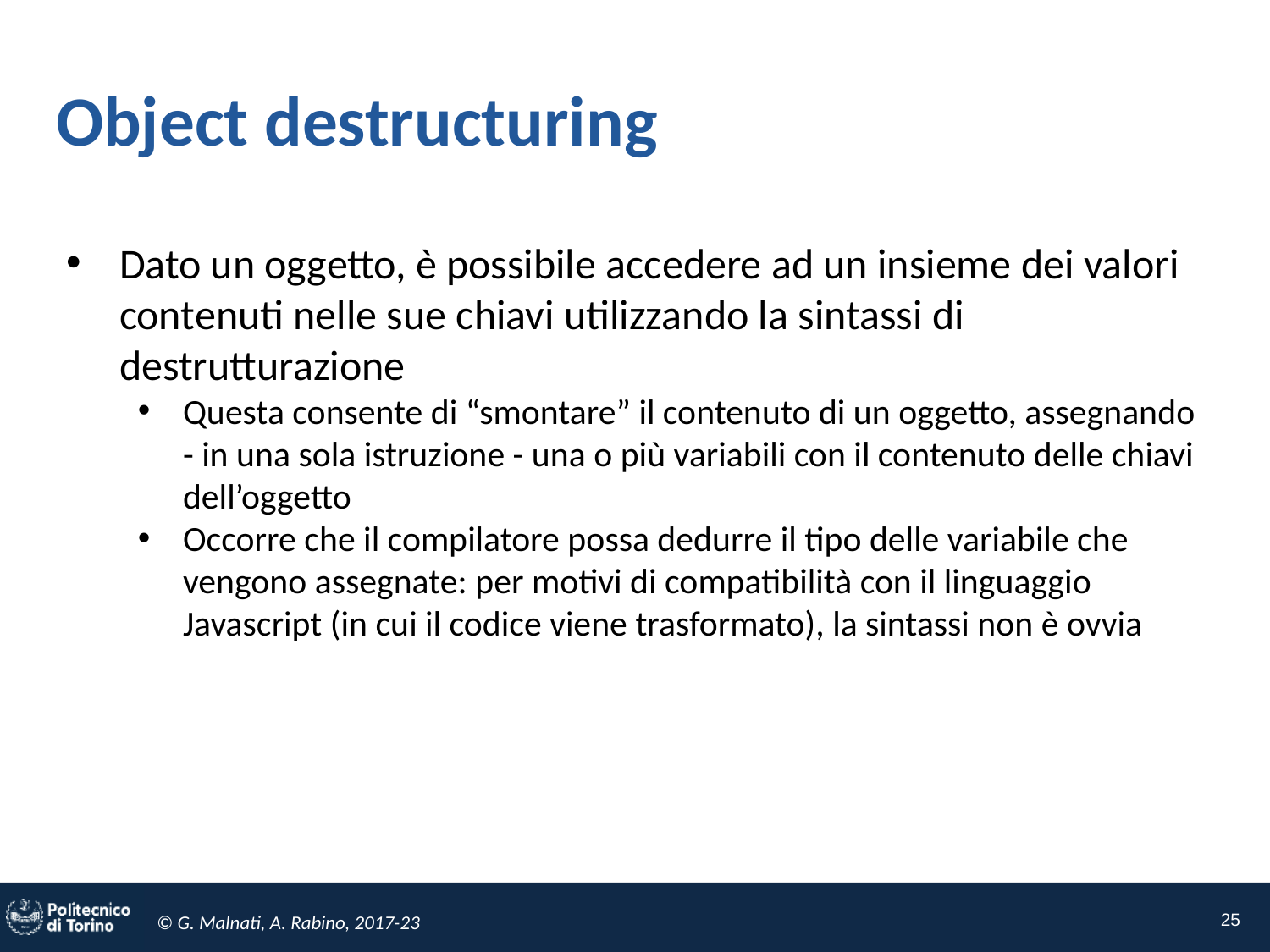

# Object destructuring
Dato un oggetto, è possibile accedere ad un insieme dei valori contenuti nelle sue chiavi utilizzando la sintassi di destrutturazione
Questa consente di “smontare” il contenuto di un oggetto, assegnando - in una sola istruzione - una o più variabili con il contenuto delle chiavi dell’oggetto
Occorre che il compilatore possa dedurre il tipo delle variabile che vengono assegnate: per motivi di compatibilità con il linguaggio Javascript (in cui il codice viene trasformato), la sintassi non è ovvia

25